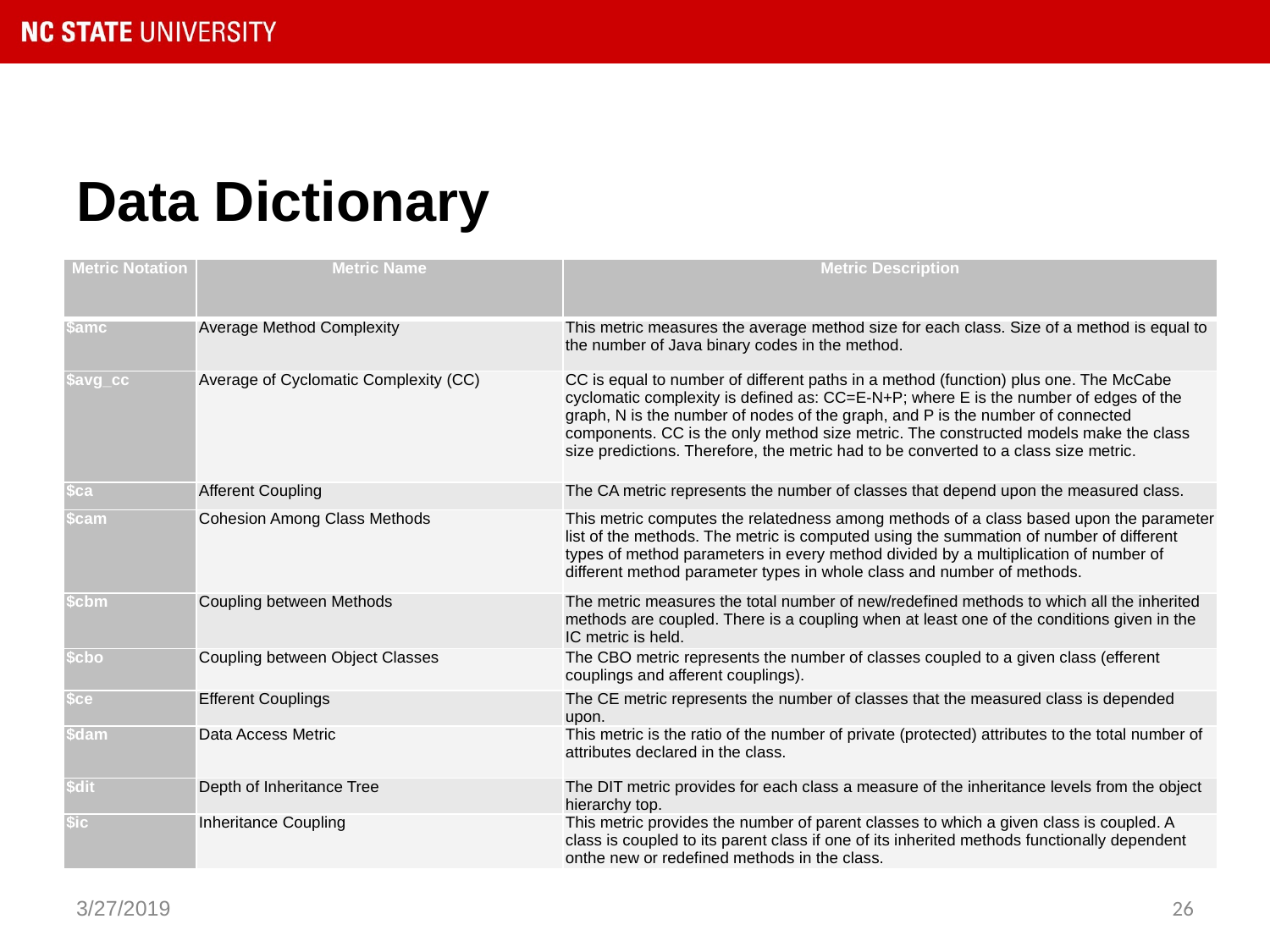

# Data Dictionary
| Metric Notation | Metric Name | Metric Description |
| --- | --- | --- |
| $amc | Average Method Complexity | This metric measures the average method size for each class. Size of a method is equal to the number of Java binary codes in the method. |
| $avg\_cc | Average of Cyclomatic Complexity (CC) | CC is equal to number of different paths in a method (function) plus one. The McCabe cyclomatic complexity is defined as: CC=E-N+P; where E is the number of edges of the graph, N is the number of nodes of the graph, and P is the number of connected components. CC is the only method size metric. The constructed models make the class size predictions. Therefore, the metric had to be converted to a class size metric. |
| $ca | Afferent Coupling | The CA metric represents the number of classes that depend upon the measured class. |
| $cam | Cohesion Among Class Methods | This metric computes the relatedness among methods of a class based upon the parameter list of the methods. The metric is computed using the summation of number of different types of method parameters in every method divided by a multiplication of number of different method parameter types in whole class and number of methods. |
| $cbm | Coupling between Methods | The metric measures the total number of new/redefined methods to which all the inherited methods are coupled. There is a coupling when at least one of the conditions given in the IC metric is held. |
| $cbo | Coupling between Object Classes | The CBO metric represents the number of classes coupled to a given class (efferent couplings and afferent couplings). |
| $ce | Efferent Couplings | The CE metric represents the number of classes that the measured class is depended upon. |
| $dam | Data Access Metric | This metric is the ratio of the number of private (protected) attributes to the total number of attributes declared in the class. |
| $dit | Depth of Inheritance Tree | The DIT metric provides for each class a measure of the inheritance levels from the object hierarchy top. |
| $ic | Inheritance Coupling | This metric provides the number of parent classes to which a given class is coupled. A class is coupled to its parent class if one of its inherited methods functionally dependent onthe new or redefined methods in the class. |
3/27/2019
26